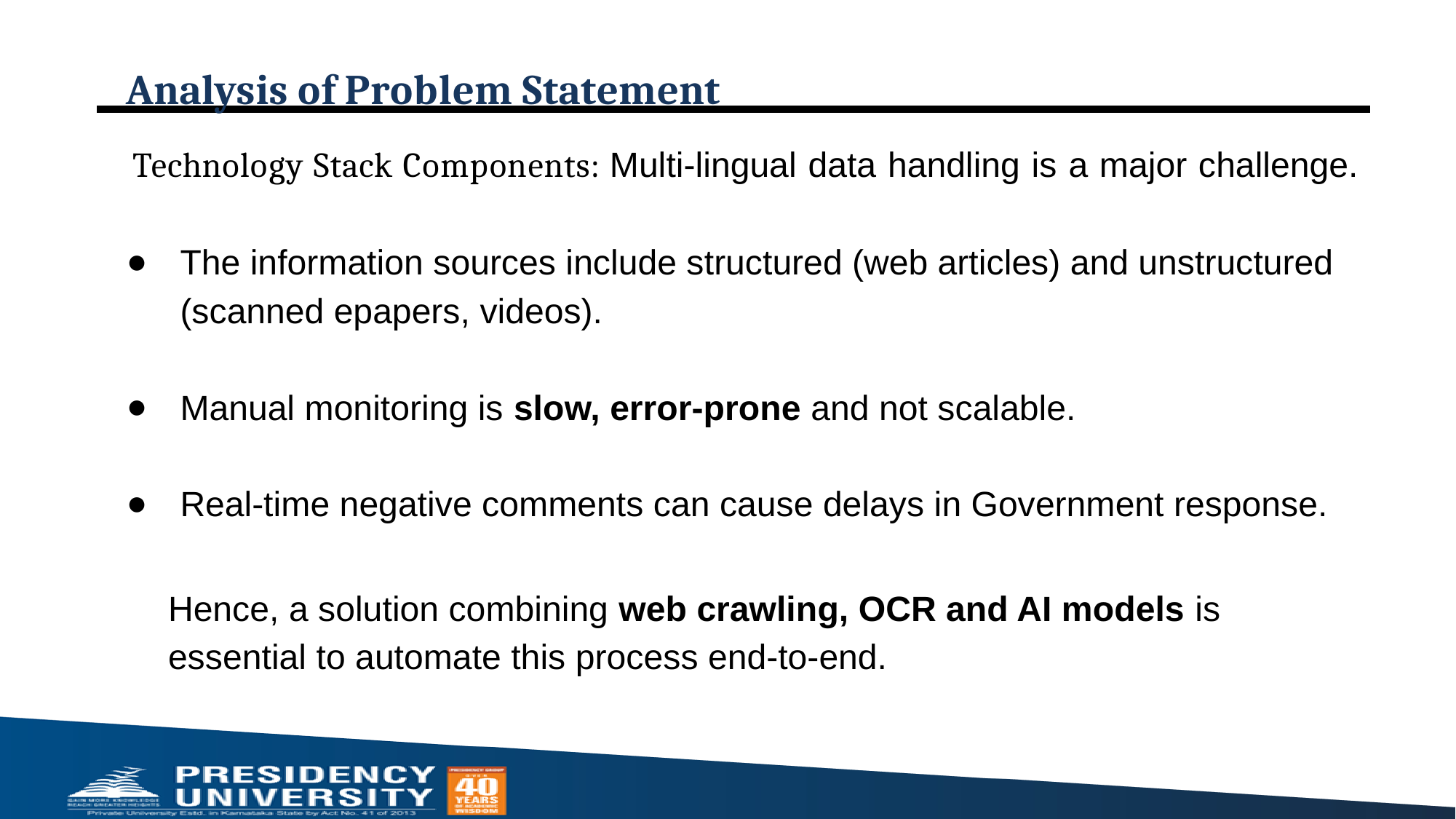

# Analysis of Problem Statement
Technology Stack Components: Multi-lingual data handling is a major challenge.
The information sources include structured (web articles) and unstructured (scanned epapers, videos).
Manual monitoring is slow, error-prone and not scalable.
Real-time negative comments can cause delays in Government response.
Hence, a solution combining web crawling, OCR and AI models is essential to automate this process end-to-end.